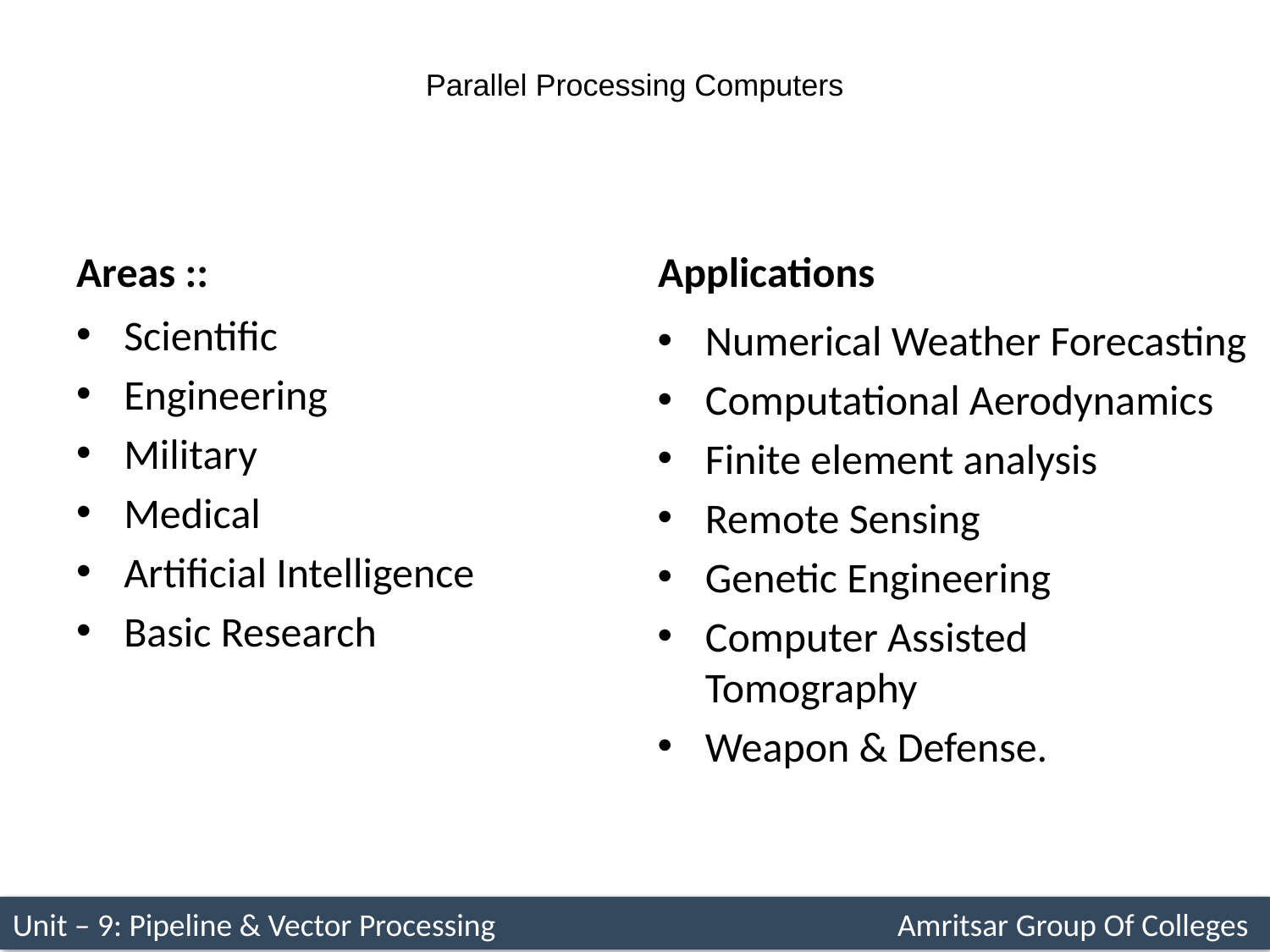

# Parallel Processing Computers
Areas ::
Applications
Scientific
Engineering
Military
Medical
Artificial Intelligence
Basic Research
Numerical Weather Forecasting
Computational Aerodynamics
Finite element analysis
Remote Sensing
Genetic Engineering
Computer Assisted Tomography
Weapon & Defense.
Unit – 9: Pipeline & Vector Processing                                                        Amritsar Group Of Colleges